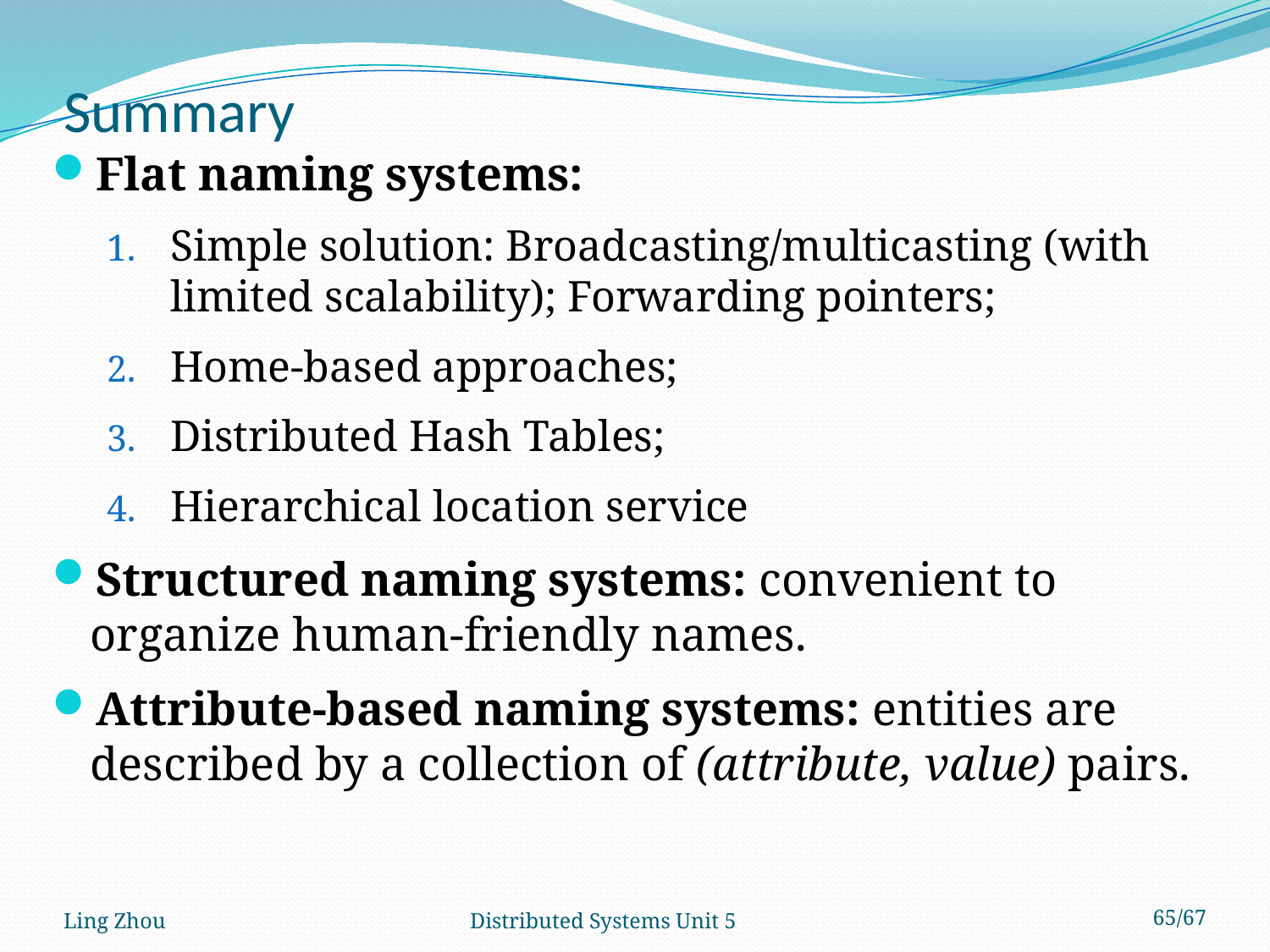

# Summary
Flat naming systems:
Simple solution: Broadcasting/multicasting (with limited scalability); Forwarding pointers;
Home-based approaches;
Distributed Hash Tables;
Hierarchical location service
Structured naming systems: convenient to organize human-friendly names.
Attribute-based naming systems: entities are described by a collection of (attribute, value) pairs.
Ling Zhou
Distributed Systems Unit 5
65/67